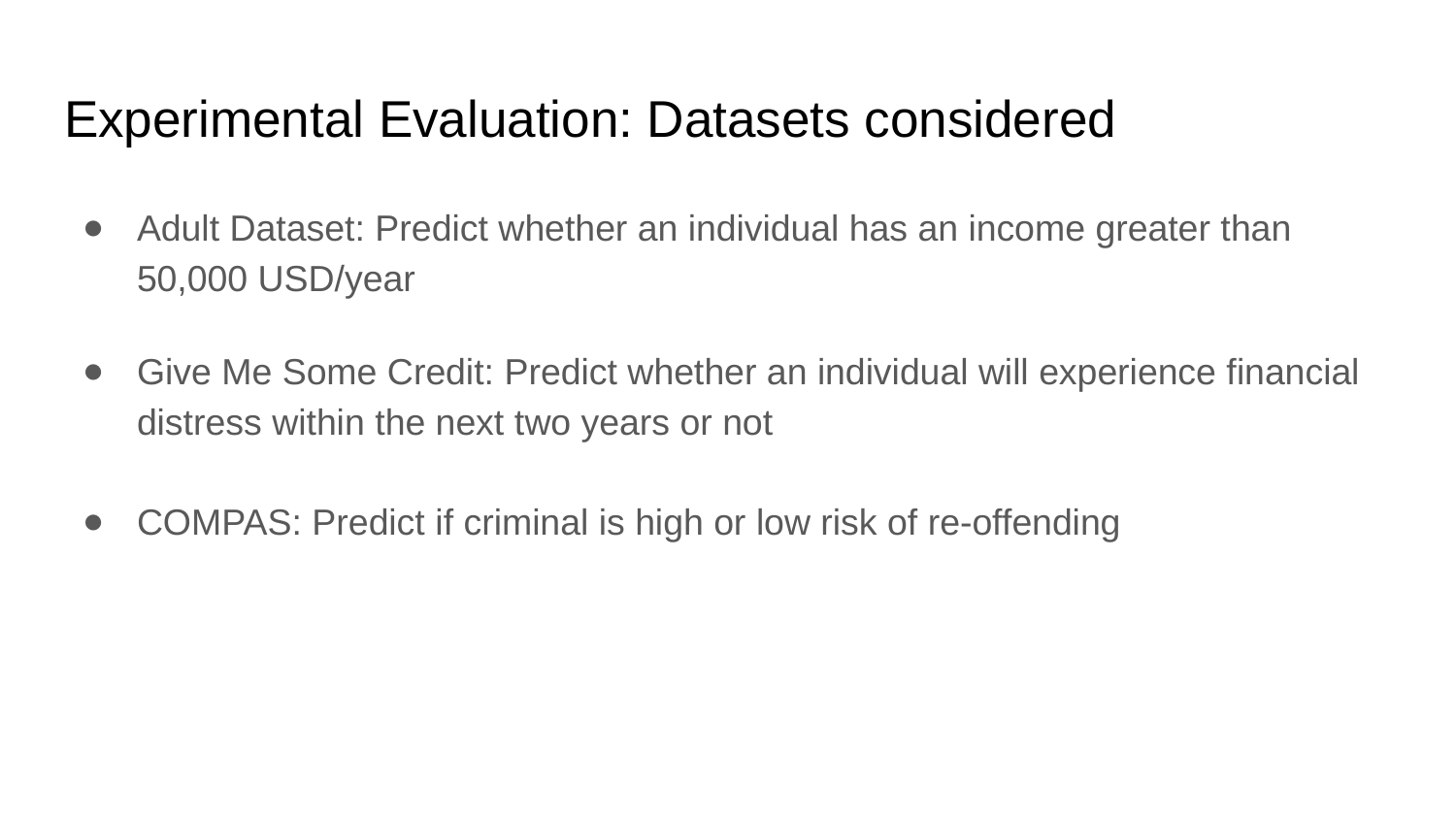

# Experimental Evaluation: Datasets considered
Adult Dataset: Predict whether an individual has an income greater than 50,000 USD/year
Give Me Some Credit: Predict whether an individual will experience financial distress within the next two years or not
COMPAS: Predict if criminal is high or low risk of re-offending